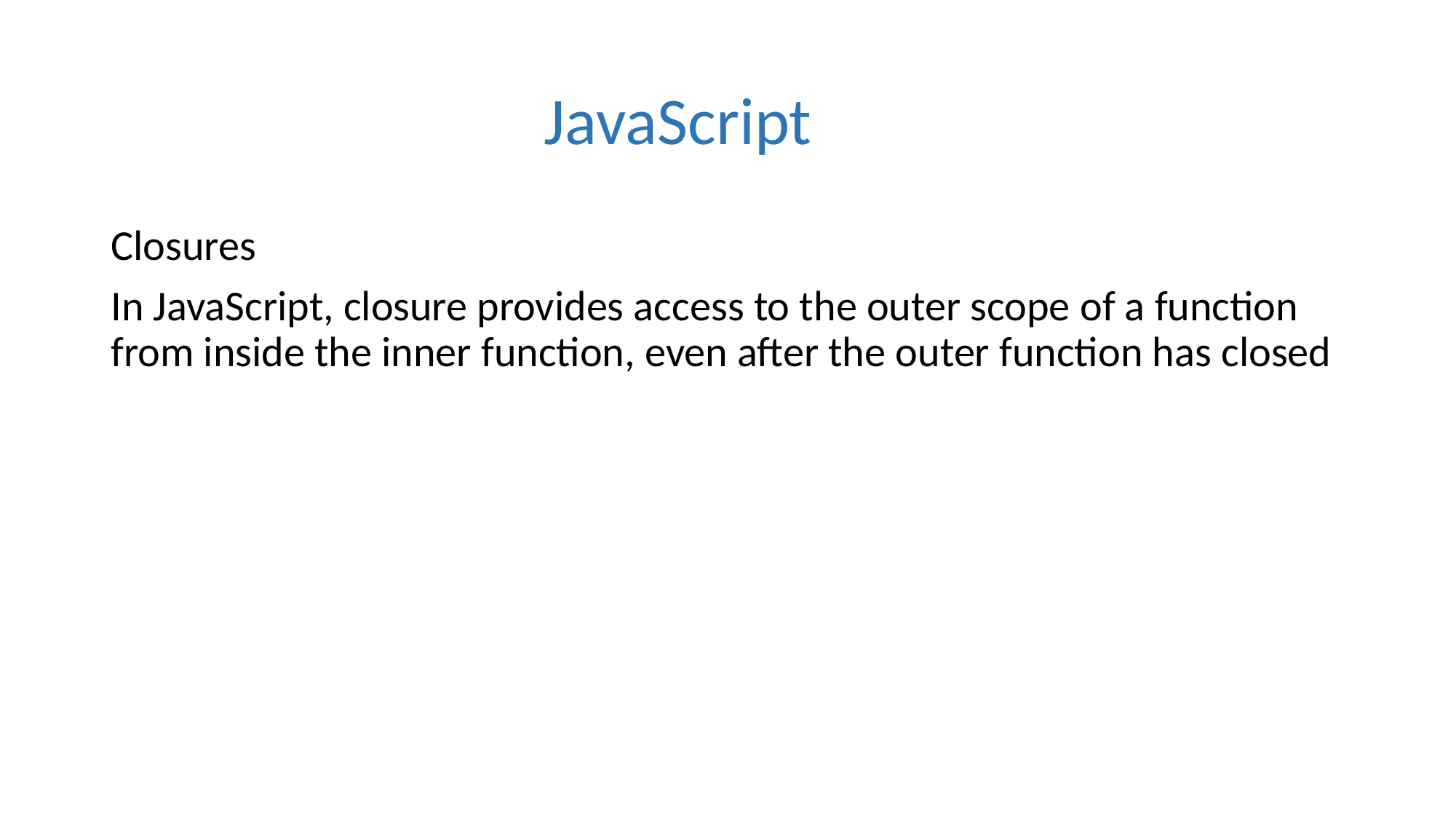

# JavaScript
Closures
In JavaScript, closure provides access to the outer scope of a function from inside the inner function, even after the outer function has closed